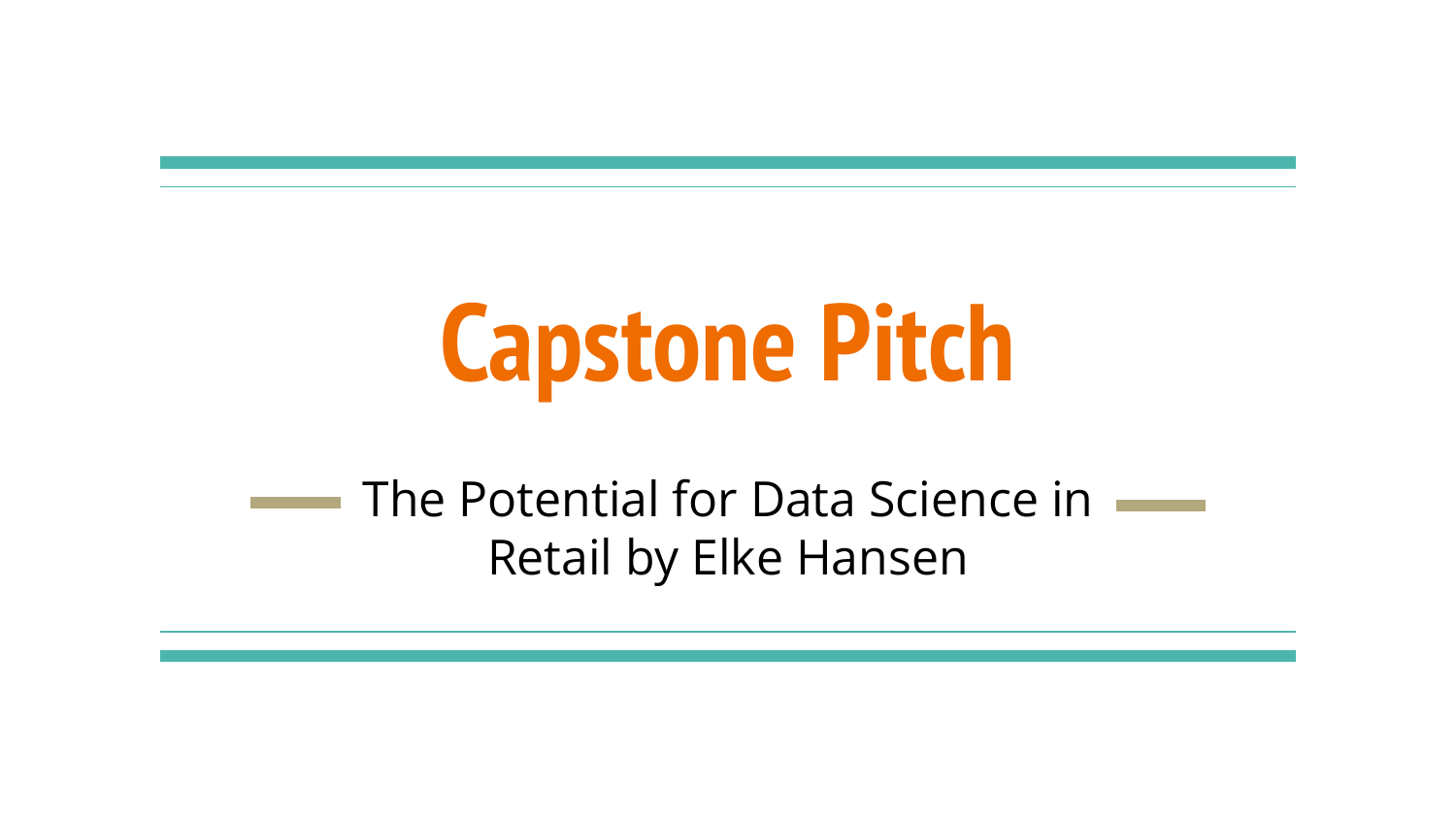

# Capstone Pitch

The Potential for Data Science in Retail by Elke Hansen